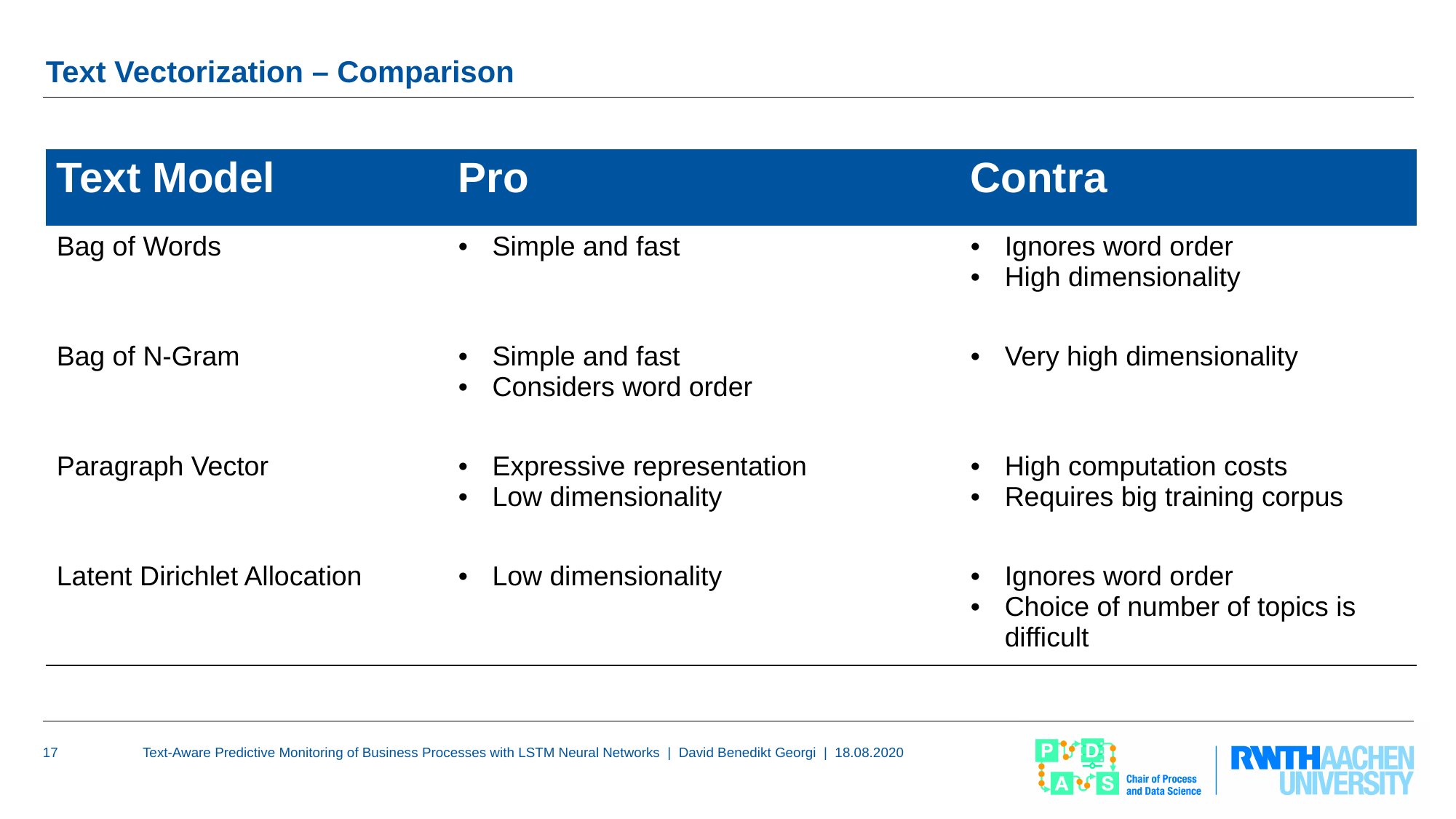

# Text Vectorization – Comparison
| Text Model | Pro | Contra |
| --- | --- | --- |
| Bag of Words | Simple and fast | Ignores word order High dimensionality |
| Bag of N-Gram | Simple and fast Considers word order | Very high dimensionality |
| Paragraph Vector | Expressive representation Low dimensionality | High computation costs Requires big training corpus |
| Latent Dirichlet Allocation | Low dimensionality | Ignores word order Choice of number of topics is difficult |